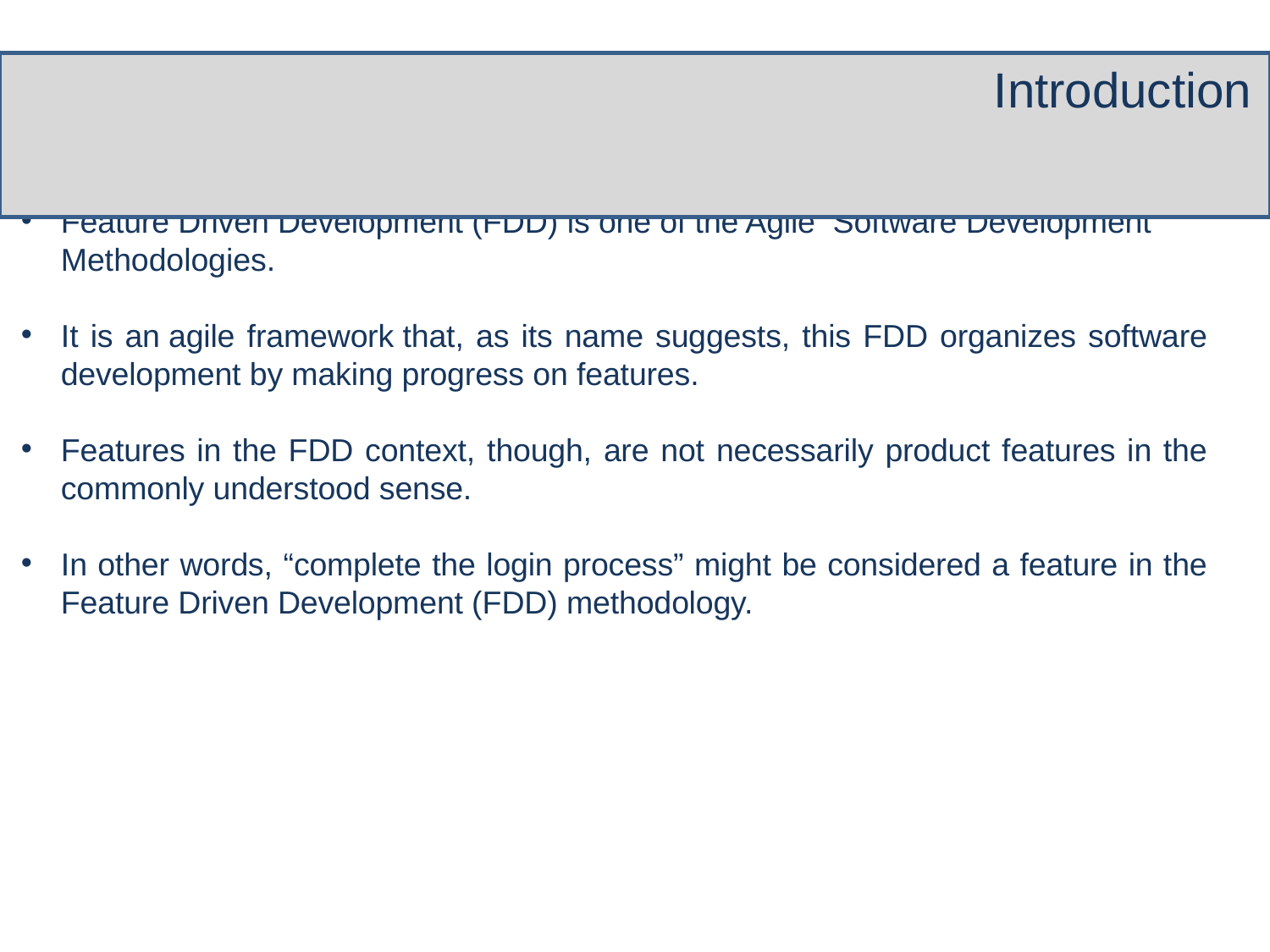

# Introduction
Feature Driven Development (FDD) is one of the Agile  Software Development Methodologies.

It is an agile framework that, as its name suggests, this FDD organizes software development by making progress on features.

Features in the FDD context, though, are not necessarily product features in the commonly understood sense.

In other words, “complete the login process” might be considered a feature in the Feature Driven Development (FDD) methodology.